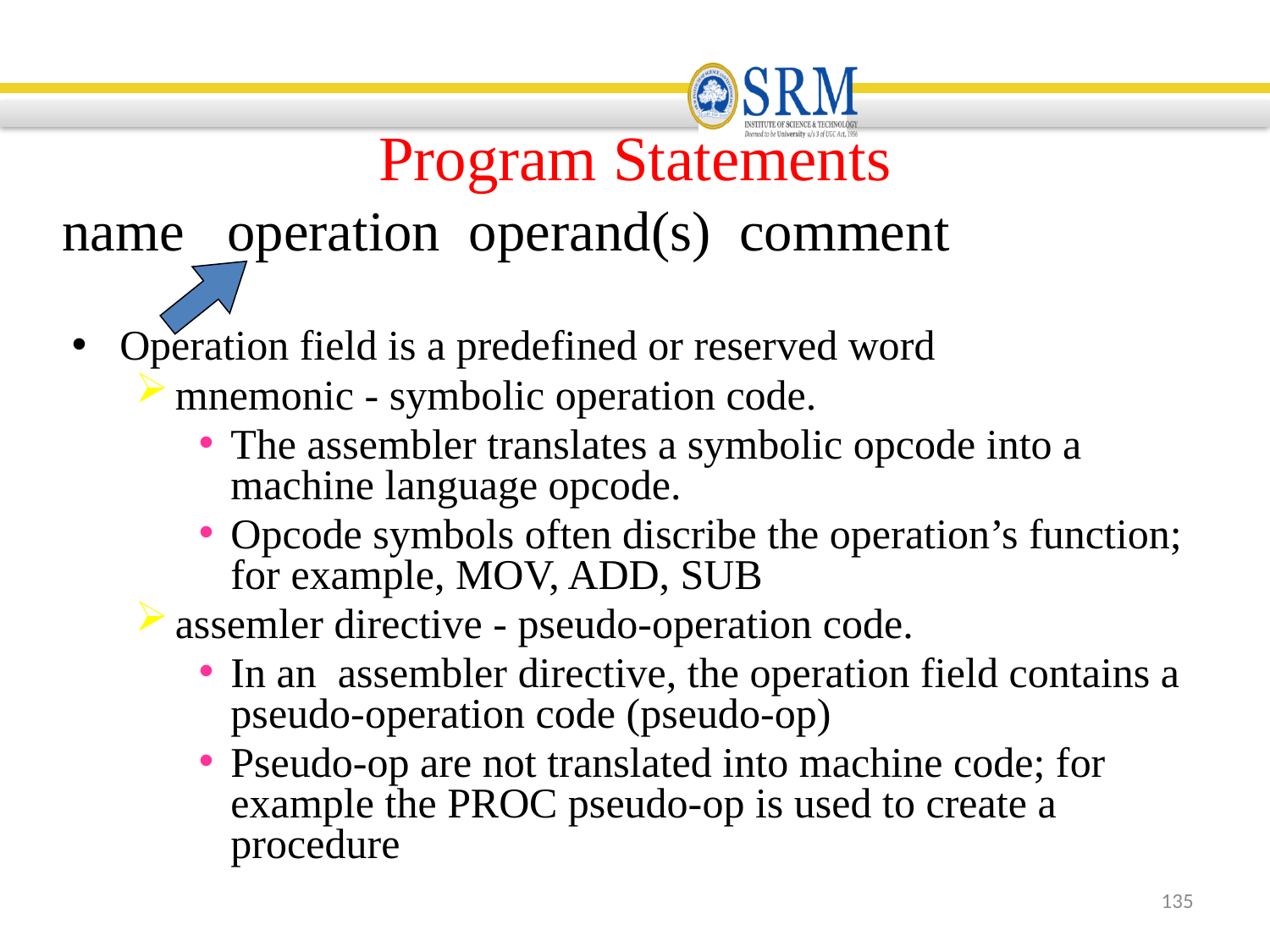

# Program Statements
name   operation  operand(s)  comment

Operation field is a predefined or reserved word
mnemonic - symbolic operation code.
The assembler translates a symbolic opcode into a machine language opcode.
Opcode symbols often discribe the operation’s function; for example, MOV, ADD, SUB
assemler directive - pseudo-operation code.
In an  assembler directive, the operation field contains a pseudo-operation code (pseudo-op)
Pseudo-op are not translated into machine code; for example the PROC pseudo-op is used to create a procedure

135